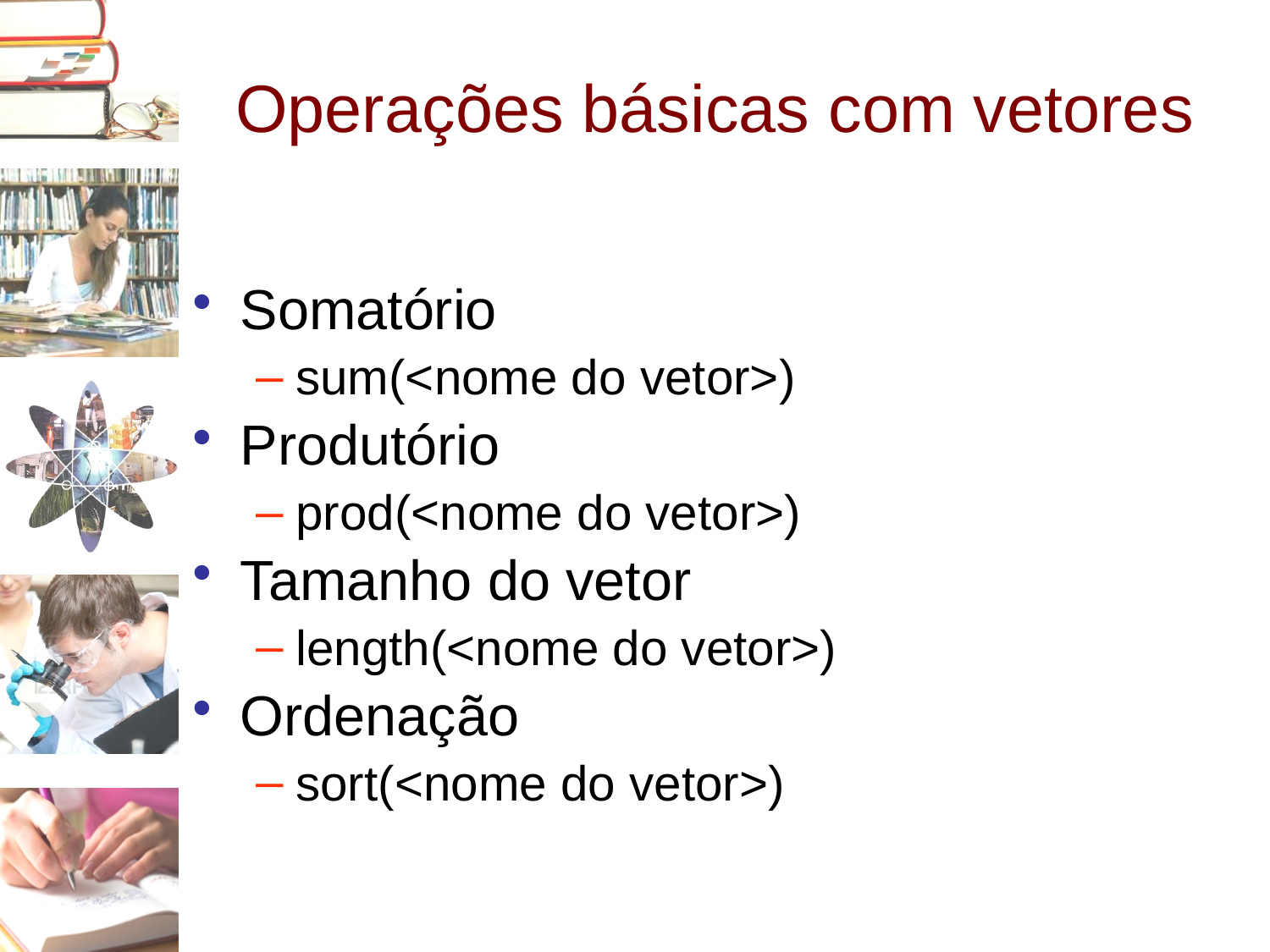

# Operações básicas com vetores
Somatório
sum(<nome do vetor>)
Produtório
prod(<nome do vetor>)
Tamanho do vetor
length(<nome do vetor>)
Ordenação
sort(<nome do vetor>)